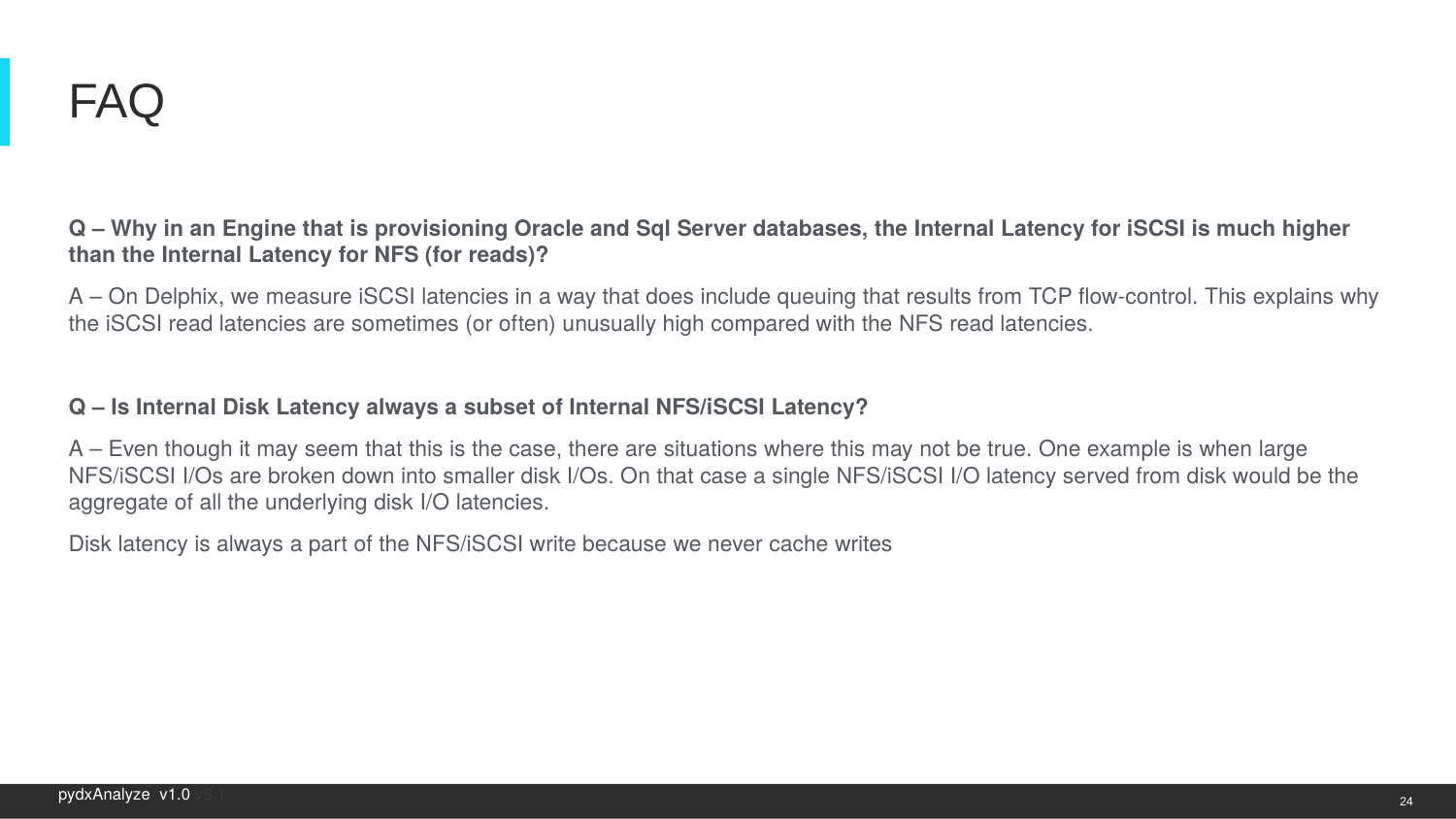

# FAQ
Q – Why in an Engine that is provisioning Oracle and Sql Server databases, the Internal Latency for iSCSI is much higher than the Internal Latency for NFS (for reads)?
A – On Delphix, we measure iSCSI latencies in a way that does include queuing that results from TCP flow-control. This explains why the iSCSI read latencies are sometimes (or often) unusually high compared with the NFS read latencies.

Q – Is Internal Disk Latency always a subset of Internal NFS/iSCSI Latency?
A – Even though it may seem that this is the case, there are situations where this may not be true. One example is when large NFS/iSCSI I/Os are broken down into smaller disk I/Os. On that case a single NFS/iSCSI I/O latency served from disk would be the aggregate of all the underlying disk I/O latencies.
Disk latency is always a part of the NFS/iSCSI write because we never cache writes

24